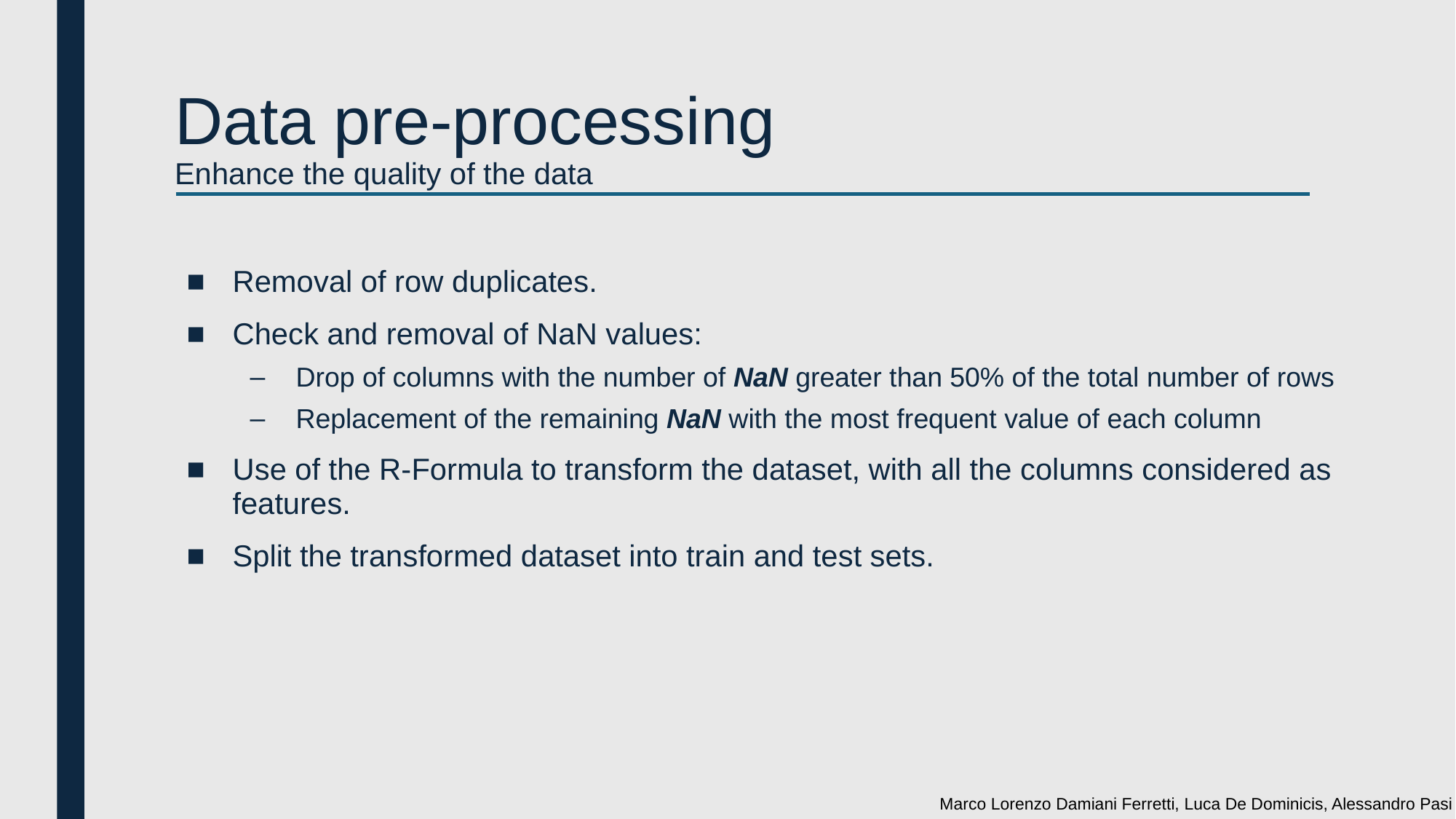

# Data pre-processing Enhance the quality of the data
Removal of row duplicates.
Check and removal of NaN values:
Drop of columns with the number of NaN greater than 50% of the total number of rows
Replacement of the remaining NaN with the most frequent value of each column
Use of the R-Formula to transform the dataset, with all the columns considered as features.
Split the transformed dataset into train and test sets.
Marco Lorenzo Damiani Ferretti, Luca De Dominicis, Alessandro Pasi